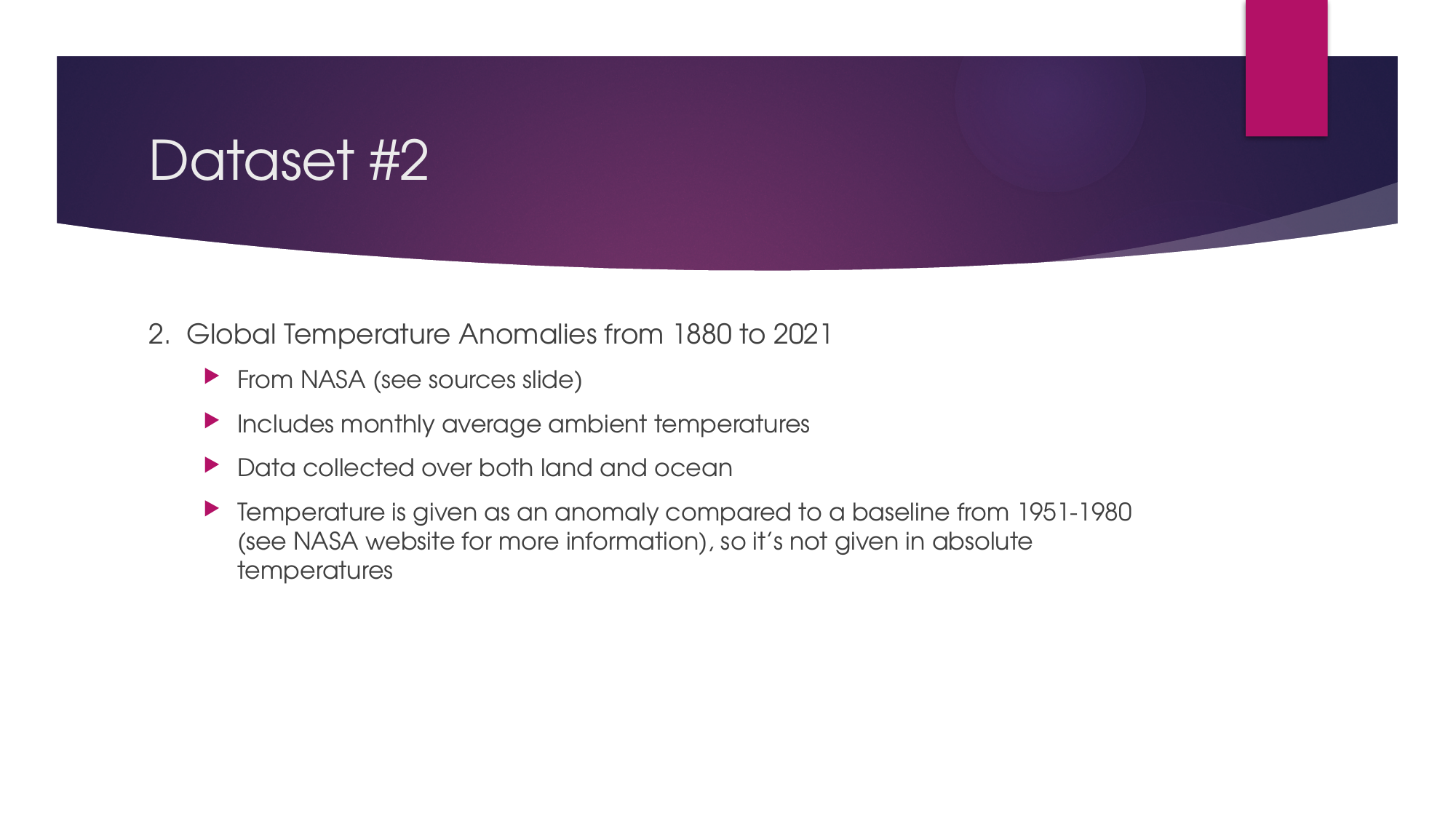

# Dataset #2
2.  Global Temperature Anomalies from 1880 to 2021
From NASA (see sources slide)
Includes monthly average ambient temperatures
Data collected over both land and ocean
Temperature is given as an anomaly compared to a baseline from 1951-1980 (see NASA website for more information), so it’s not given in absolute temperatures